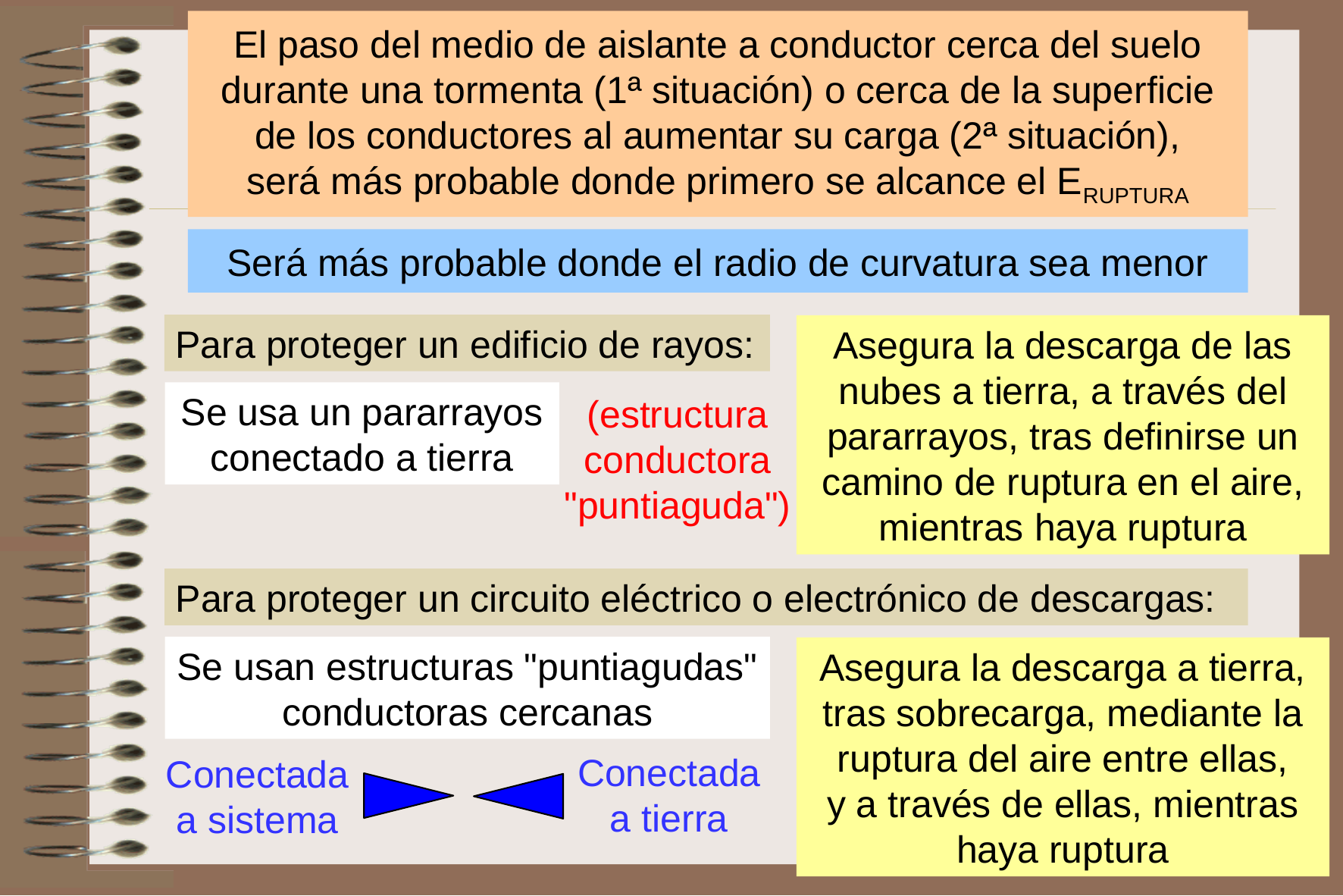

El paso del medio de aislante a conductor cerca del suelo
durante una tormenta (1ª situación) o cerca de la superficie
de los conductores al aumentar su carga (2ª situación),
será más probable donde primero se alcance el ERUPTURA
Será más probable donde el radio de curvatura sea menor
Para proteger un edificio de rayos:
Asegura la descarga de las nubes a tierra, a través del pararrayos, tras definirse un camino de ruptura en el aire, mientras haya ruptura
Se usa un pararrayos conectado a tierra
(estructura conductora "puntiaguda")
Para proteger un circuito eléctrico o electrónico de descargas:
Se usan estructuras "puntiagudas" conductoras cercanas
Asegura la descarga a tierra, tras sobrecarga, mediante la ruptura del aire entre ellas,
y a través de ellas, mientras haya ruptura

Conectada a tierra
Conectada a sistema